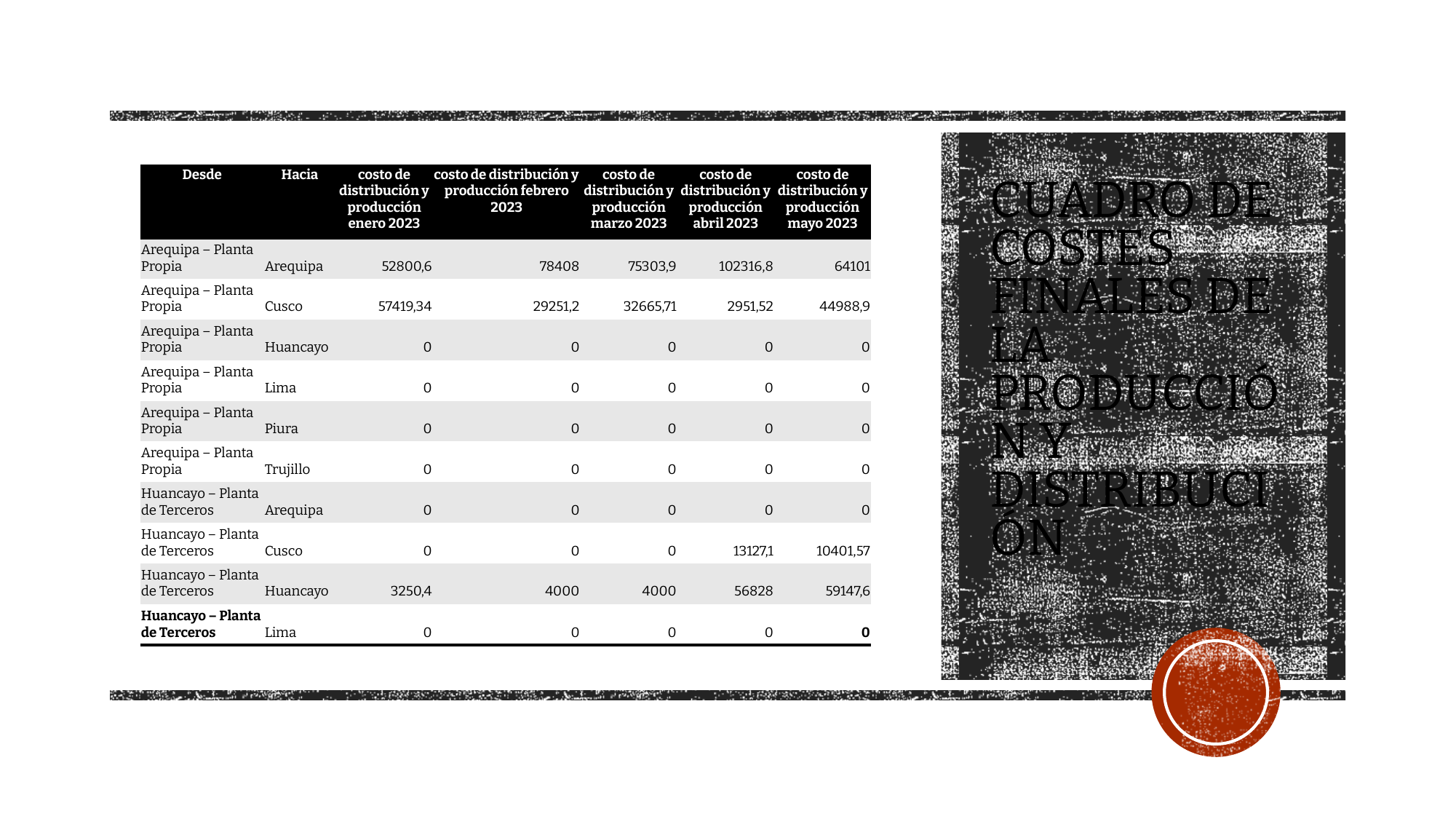

| Desde | Hacia | costo de distribución y producción enero 2023 | costo de distribución y producción febrero 2023 | costo de distribución y producción marzo 2023 | costo de distribución y producción abril 2023 | costo de distribución y producción mayo 2023 |
| --- | --- | --- | --- | --- | --- | --- |
| Arequipa – Planta Propia | Arequipa | 52800,6 | 78408 | 75303,9 | 102316,8 | 64101 |
| Arequipa – Planta Propia | Cusco | 57419,34 | 29251,2 | 32665,71 | 2951,52 | 44988,9 |
| Arequipa – Planta Propia | Huancayo | 0 | 0 | 0 | 0 | 0 |
| Arequipa – Planta Propia | Lima | 0 | 0 | 0 | 0 | 0 |
| Arequipa – Planta Propia | Piura | 0 | 0 | 0 | 0 | 0 |
| Arequipa – Planta Propia | Trujillo | 0 | 0 | 0 | 0 | 0 |
| Huancayo – Planta de Terceros | Arequipa | 0 | 0 | 0 | 0 | 0 |
| Huancayo – Planta de Terceros | Cusco | 0 | 0 | 0 | 13127,1 | 10401,57 |
| Huancayo – Planta de Terceros | Huancayo | 3250,4 | 4000 | 4000 | 56828 | 59147,6 |
| Huancayo – Planta de Terceros | Lima | 0 | 0 | 0 | 0 | 0 |
Cuadro de costes finales de la producción y distribución